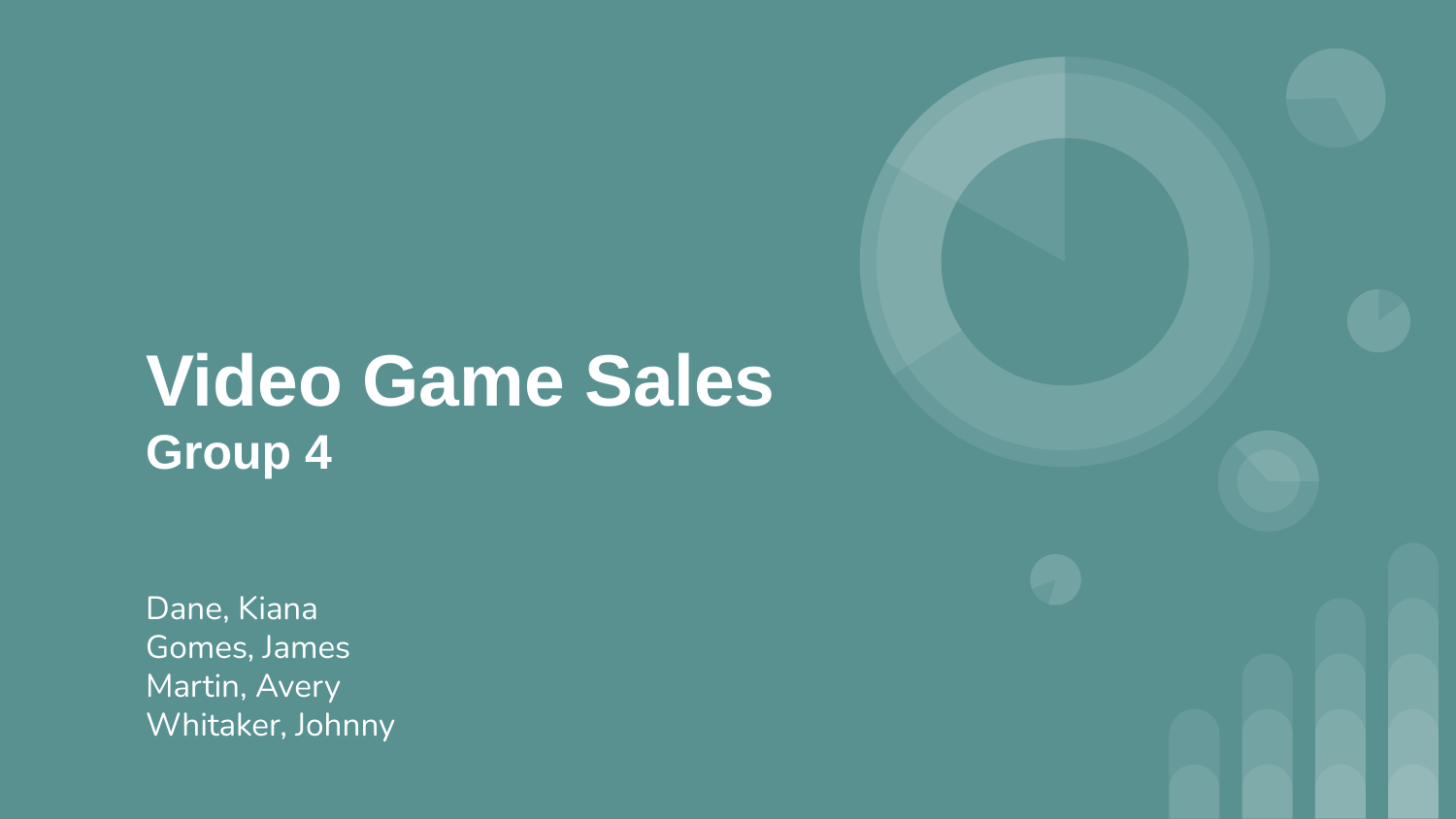

# Video Game Sales
Group 4
Dane, Kiana
Gomes, James
Martin, Avery
Whitaker, Johnny